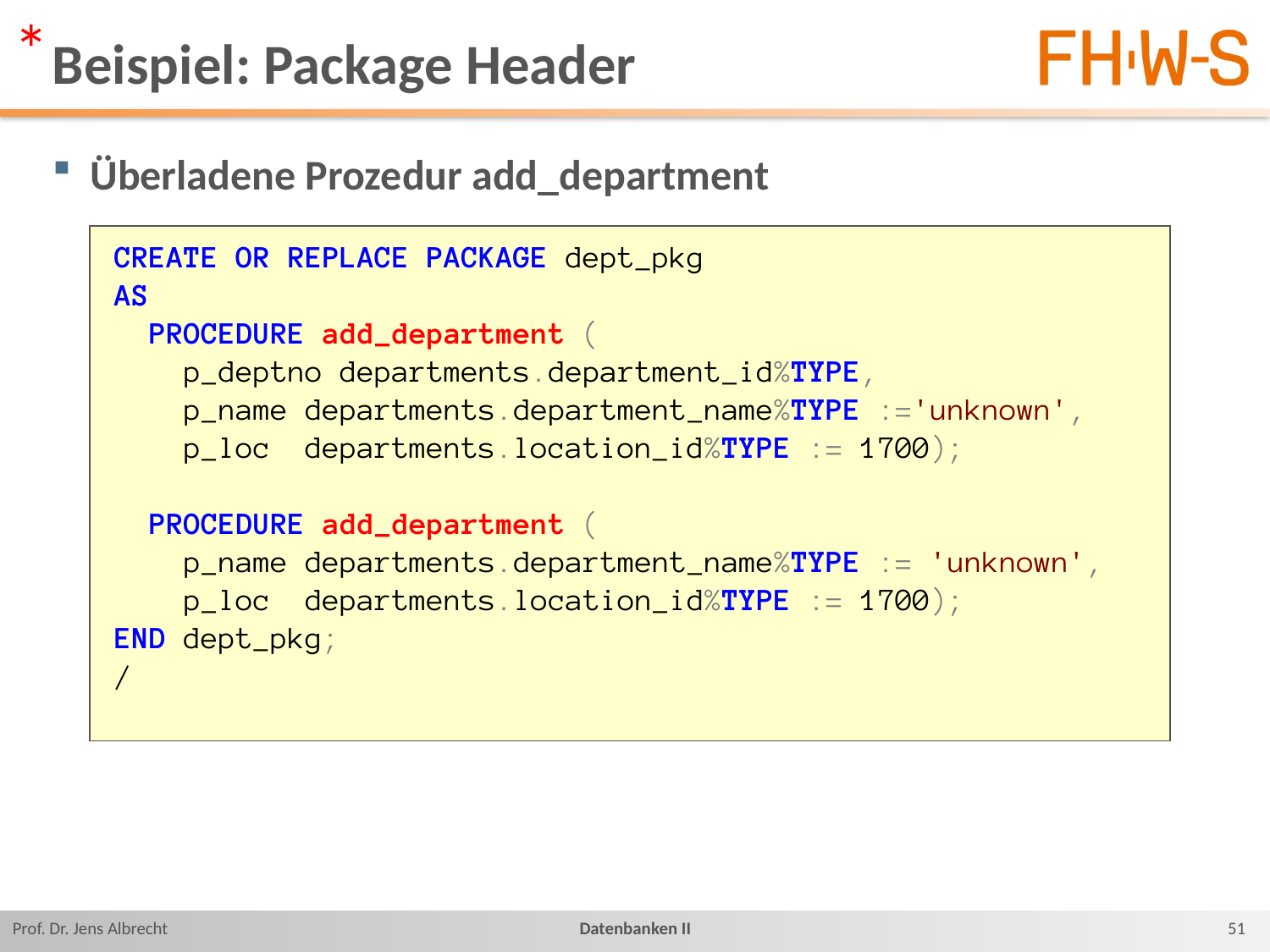

*
# Beispiel: Package Header
Überladene Prozedur add_department
CREATE OR REPLACE PACKAGE dept_pkg
AS
  PROCEDURE add_department (
    p_deptno departments.department_id%TYPE,
    p_name departments.department_name%TYPE :='unknown',
    p_loc  departments.location_id%TYPE := 1700);

  PROCEDURE add_department (
    p_name departments.department_name%TYPE := 'unknown',
    p_loc  departments.location_id%TYPE := 1700);
END dept_pkg;
/